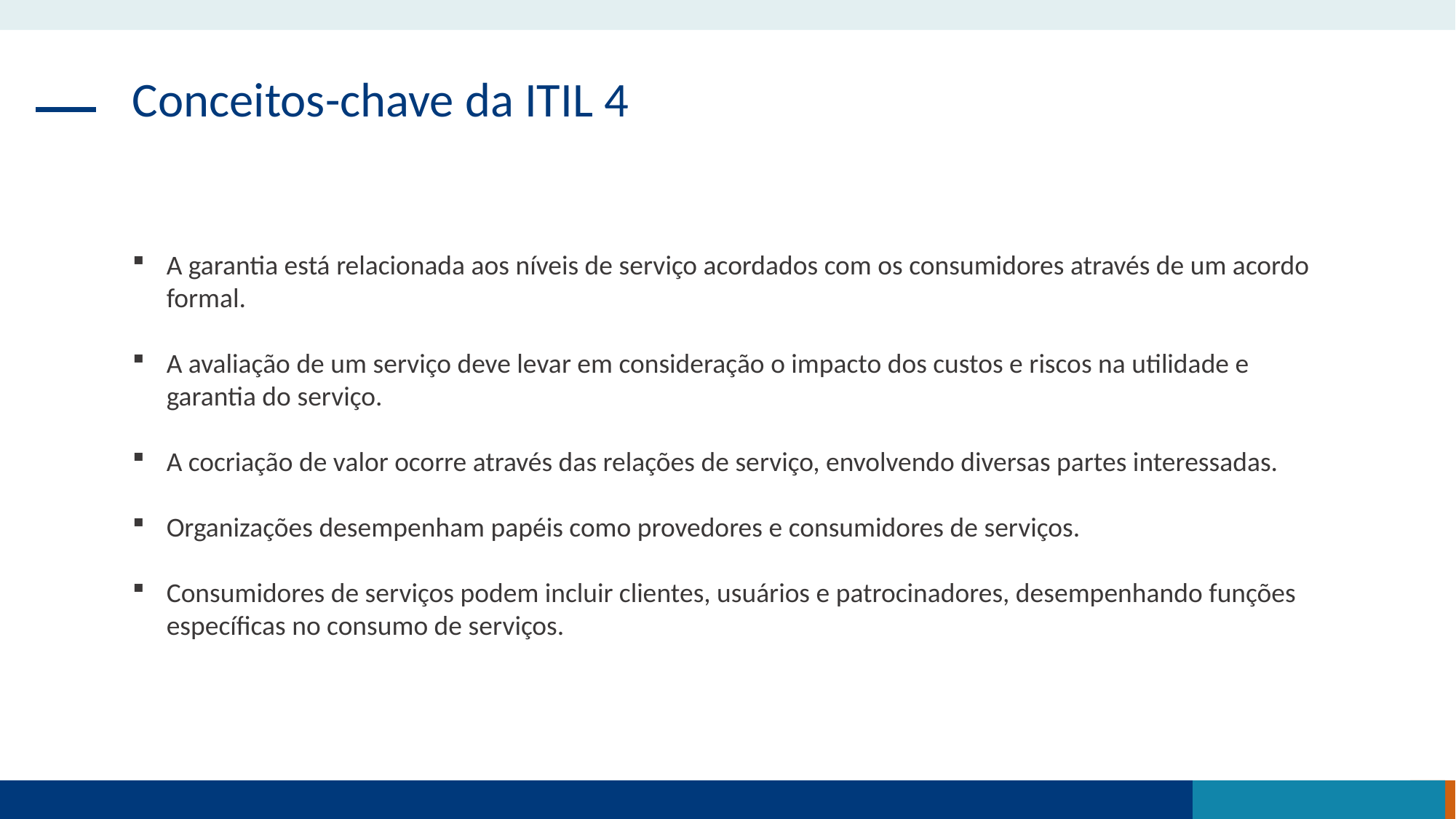

Conceitos-chave da ITIL 4

A garantia está relacionada aos níveis de serviço acordados com os consumidores através de um acordo formal.

A avaliação de um serviço deve levar em consideração o impacto dos custos e riscos na utilidade e garantia do serviço.

A cocriação de valor ocorre através das relações de serviço, envolvendo diversas partes interessadas.

Organizações desempenham papéis como provedores e consumidores de serviços.

Consumidores de serviços podem incluir clientes, usuários e patrocinadores, desempenhando funções específicas no consumo de serviços.